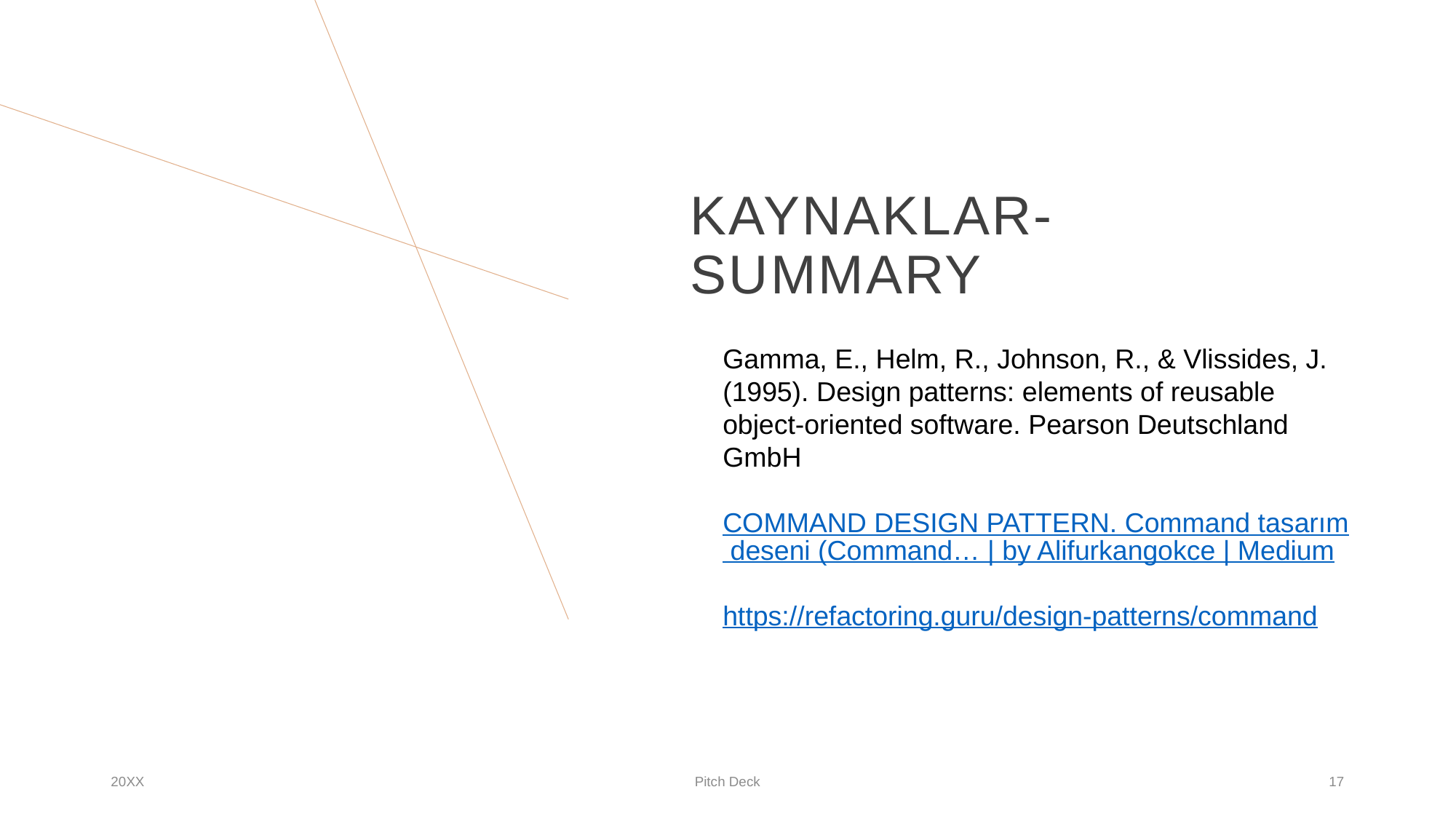

# Kaynaklar-SUMMARY
Gamma, E., Helm, R., Johnson, R., & Vlissides, J. (1995). Design patterns: elements of reusable object-oriented software. Pearson Deutschland GmbH

COMMAND DESIGN PATTERN. Command tasarım deseni (Command… | by Alifurkangokce | Medium

https://refactoring.guru/design-patterns/command

20XX
Pitch Deck
17